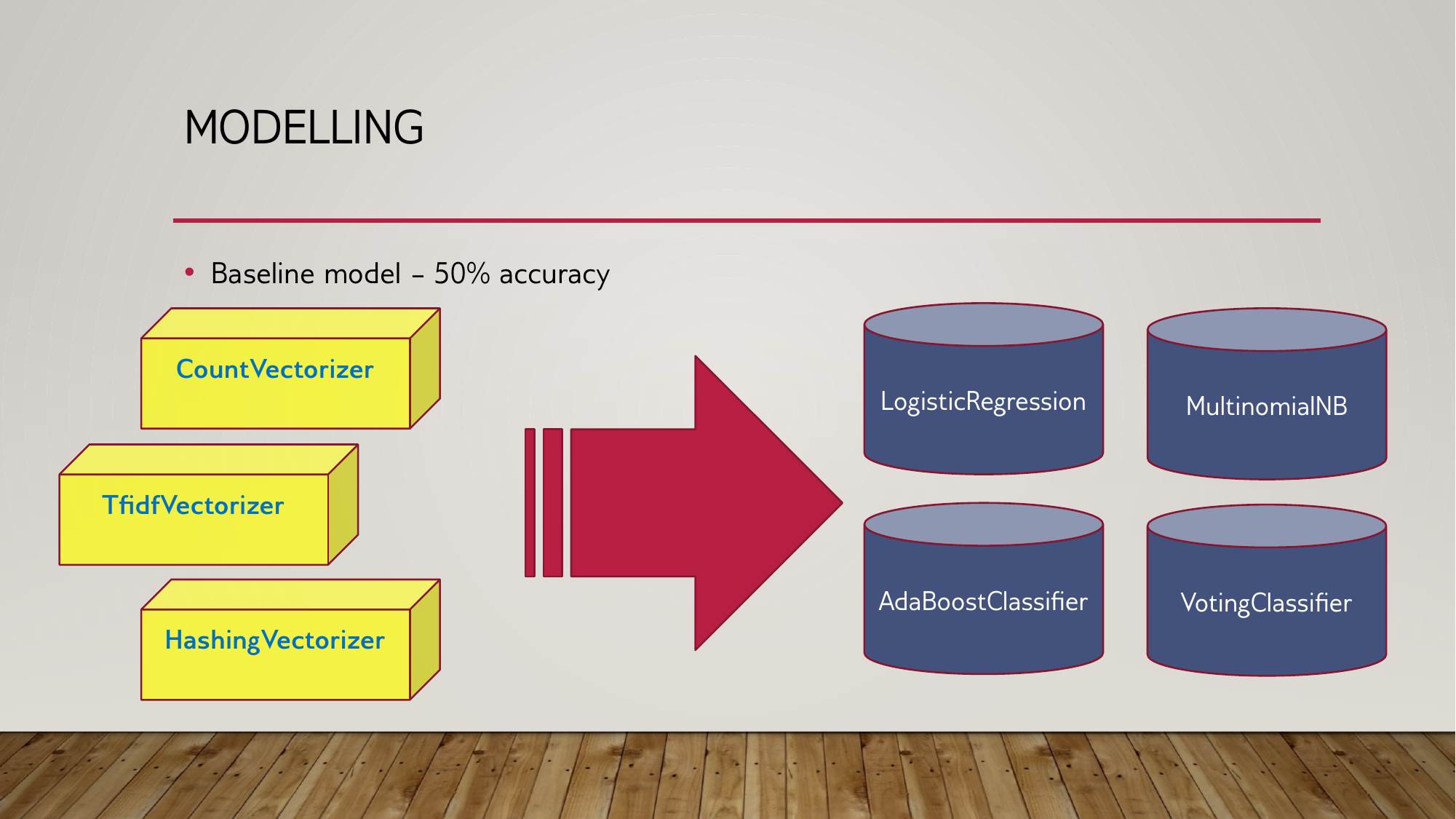

# Modelling
Baseline model – 50% accuracy

LogisticRegression
MultinomialNB
CountVectorizer

TfidfVectorizer

AdaBoostClassifier
VotingClassifier
HashingVectorizer